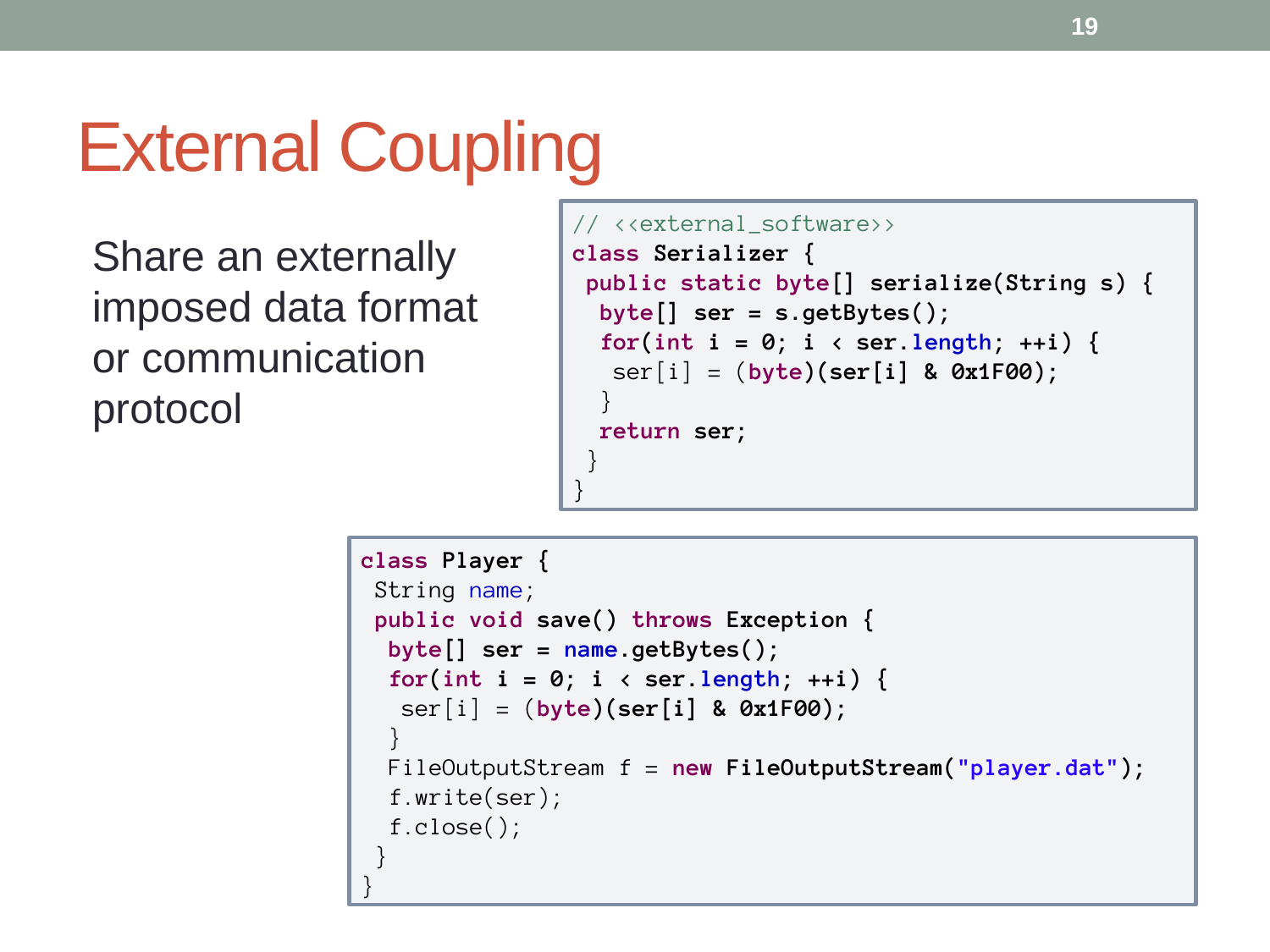

19
# External Coupling
// <<external_software>>
class Serializer {
 public static byte[] serialize(String s) {
  byte[] ser = s.getBytes();
  for(int i = 0; i < ser.length; ++i) {
   ser[i] = (byte)(ser[i] & 0x1F00);
  }
  return ser;
 }
}
Share an externally imposed data format or communication protocol
class Player {
 String name;
 public void save() throws Exception {
  byte[] ser = name.getBytes();
  for(int i = 0; i < ser.length; ++i) {
   ser[i] = (byte)(ser[i] & 0x1F00);
  }
  FileOutputStream f = new FileOutputStream("player.dat");
  f.write(ser);
  f.close();
 }
}